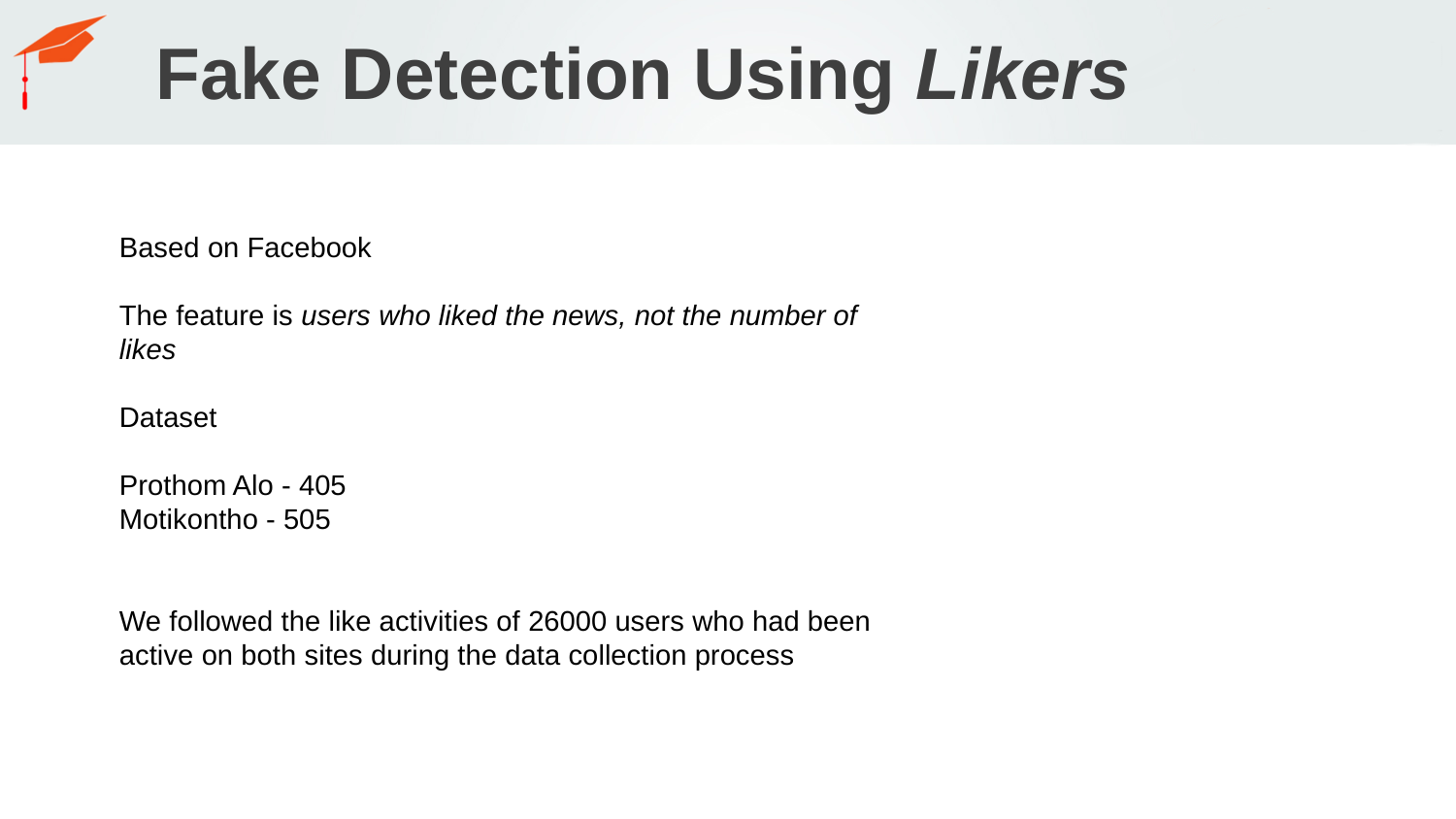

# Fake Detection Using Likers
Based on Facebook

The feature is users who liked the news, not the number of likes

Dataset

Prothom Alo - 405
Motikontho - 505

We followed the like activities of 26000 users who had been active on both sites during the data collection process